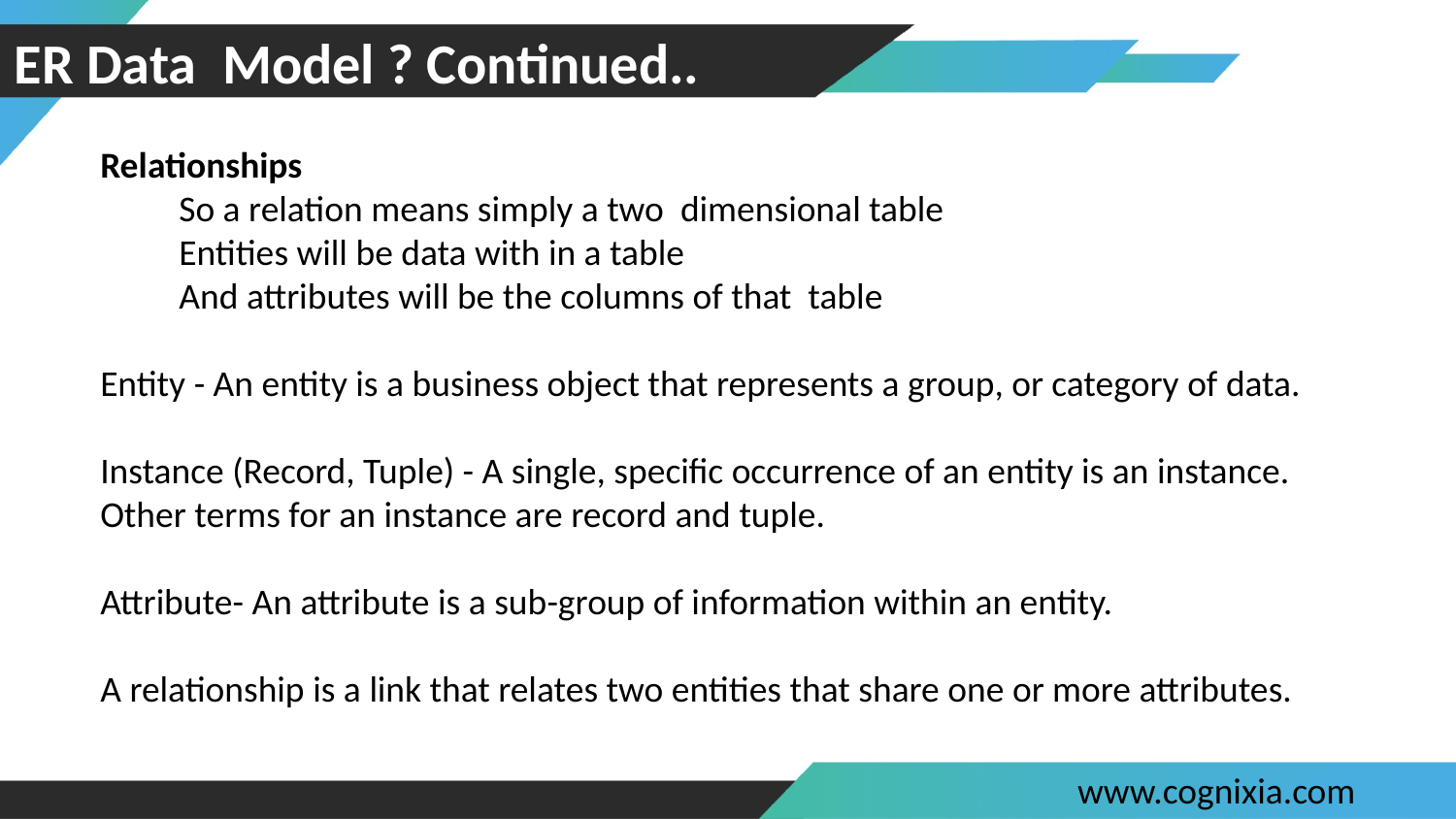

# ER Data  Model ? Continued..
Relationships
So a relation means simply a two  dimensional table
Entities will be data with in a table
And attributes will be the columns of that  table

Entity - An entity is a business object that represents a group, or category of data.

Instance (Record, Tuple) - A single, specific occurrence of an entity is an instance. Other terms for an instance are record and tuple.

Attribute- An attribute is a sub-group of information within an entity.

A relationship is a link that relates two entities that share one or more attributes.